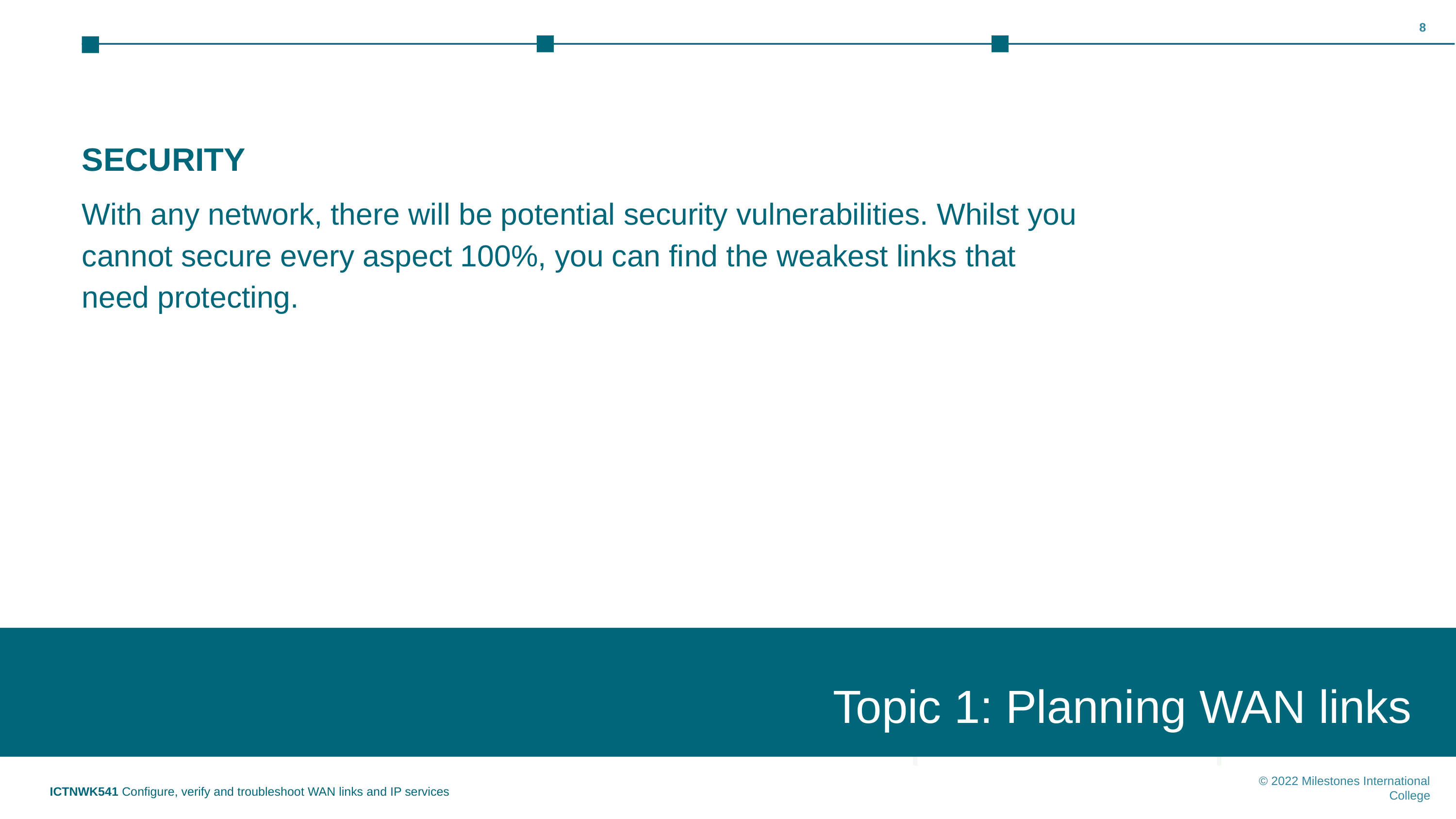

8

SECURITY
With any network, there will be potential security vulnerabilities. Whilst you cannot secure every aspect 100%, you can find the weakest links that need protecting.

Topic 1: Planning WAN links
Topic 1: Insert topic title
ICTNWK541 Configure, verify and troubleshoot WAN links and IP services
© 2022 Milestones International College